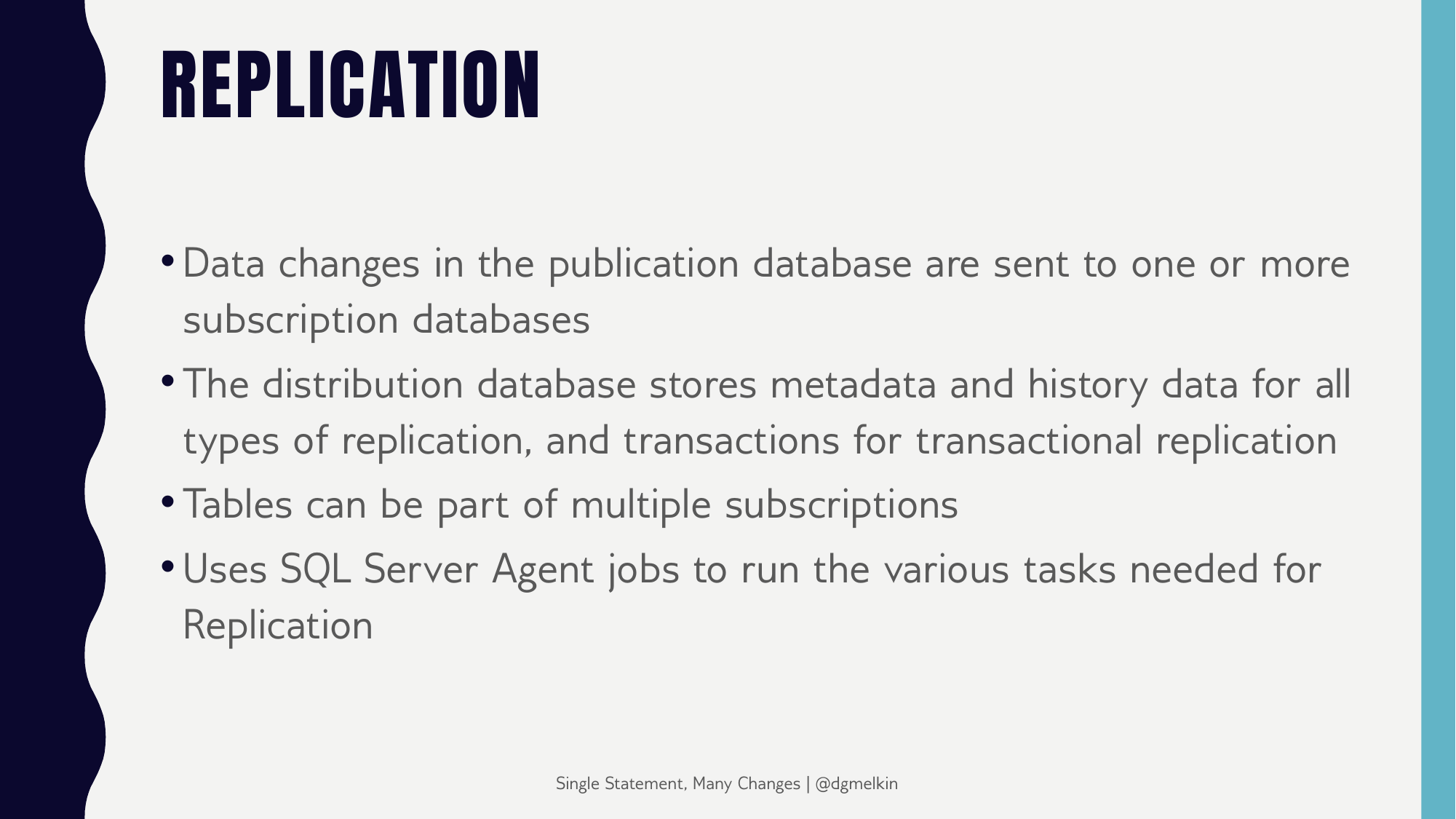

# Replication
Data changes in the publication database are sent to one or more subscription databases
The distribution database stores metadata and history data for all types of replication, and transactions for transactional replication
Tables can be part of multiple subscriptions
Uses SQL Server Agent jobs to run the various tasks needed for Replication

Single Statement, Many Changes | @dgmelkin